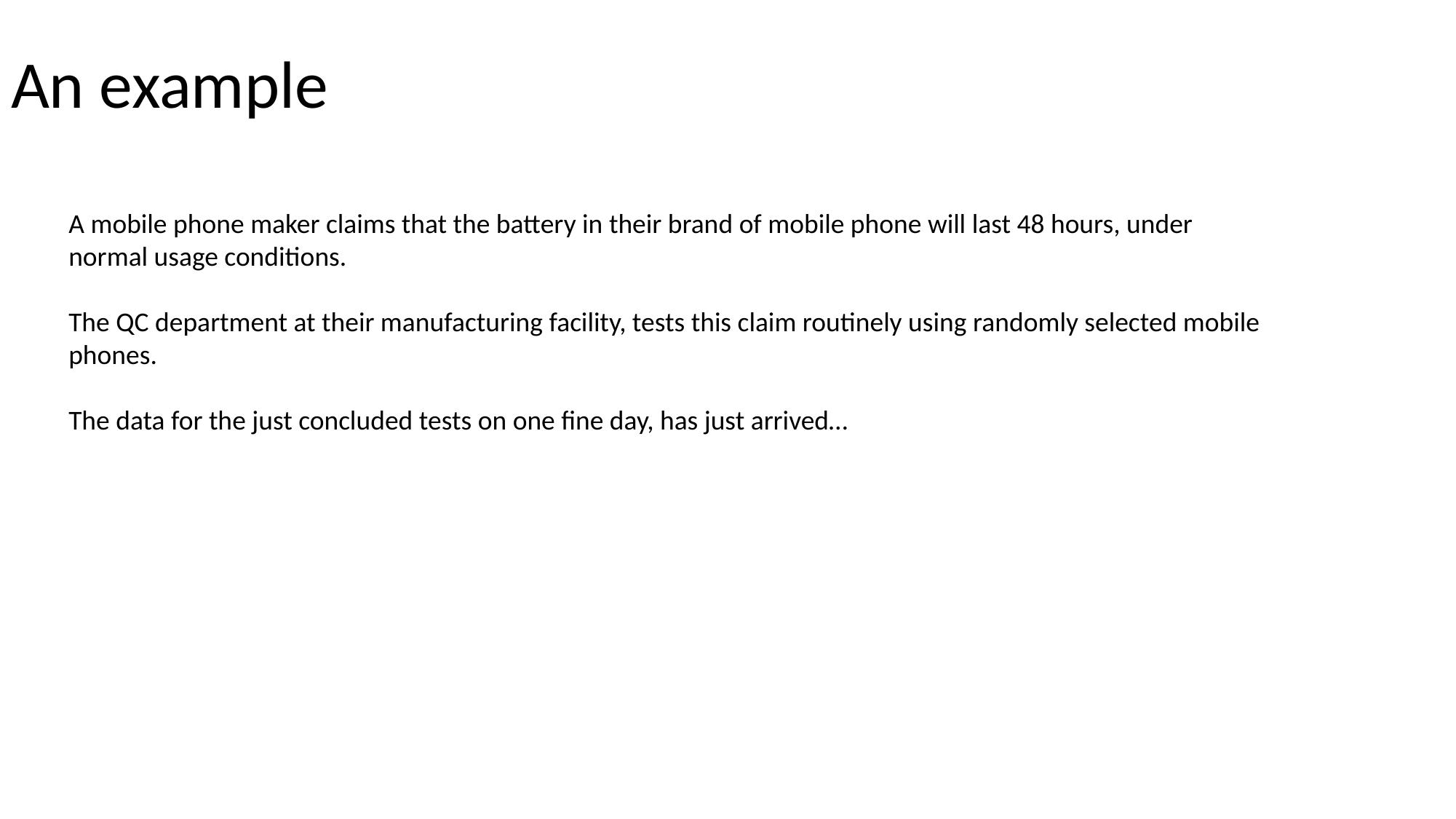

# An example
A mobile phone maker claims that the battery in their brand of mobile phone will last 48 hours, under normal usage conditions.

The QC department at their manufacturing facility, tests this claim routinely using randomly selected mobile phones.

The data for the just concluded tests on one fine day, has just arrived…